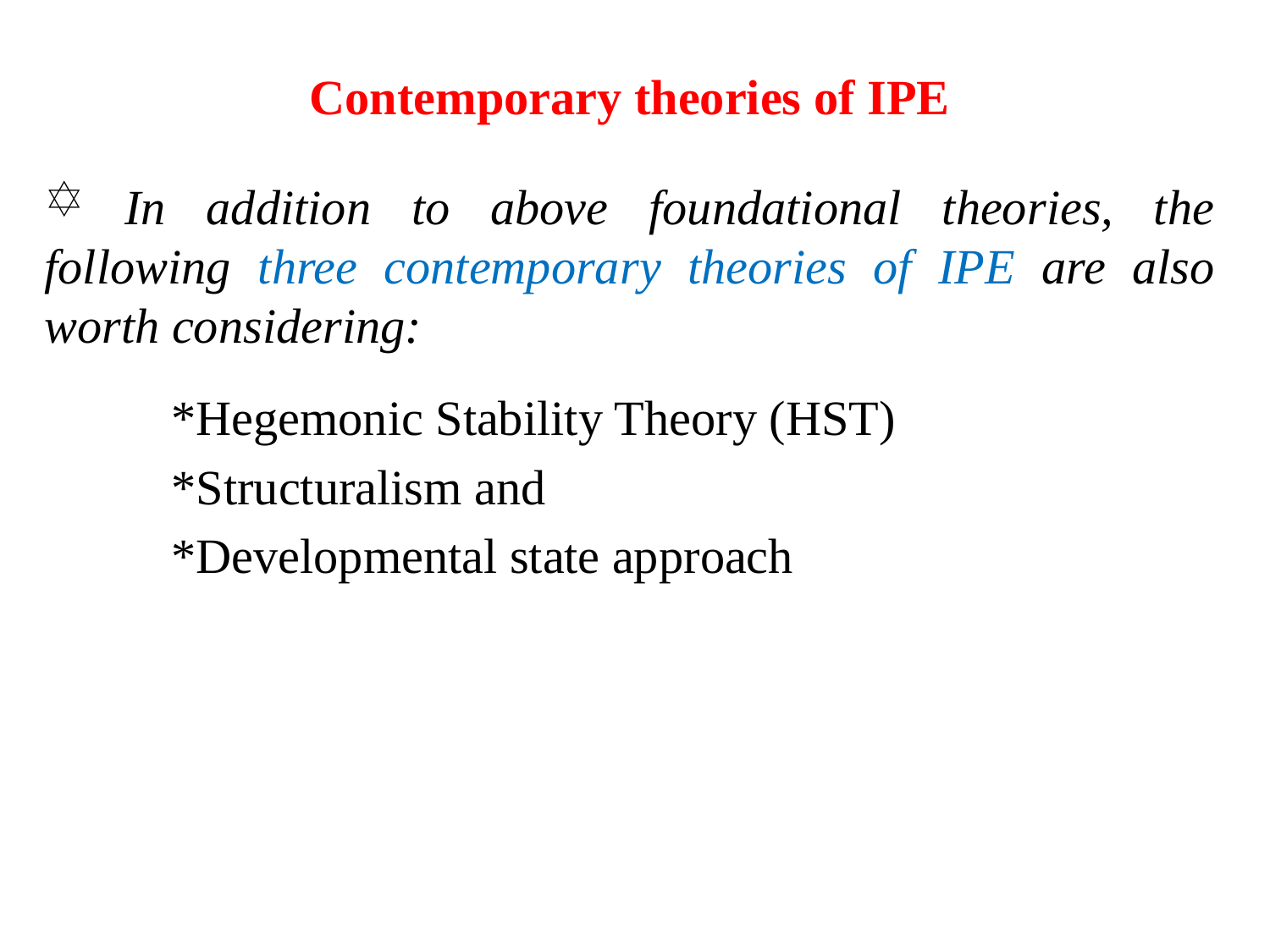

# Contemporary theories of IPE
 In addition to above foundational theories, the following three contemporary theories of IPE are also worth considering:
	*Hegemonic Stability Theory (HST)
	*Structuralism and
	*Developmental state approach